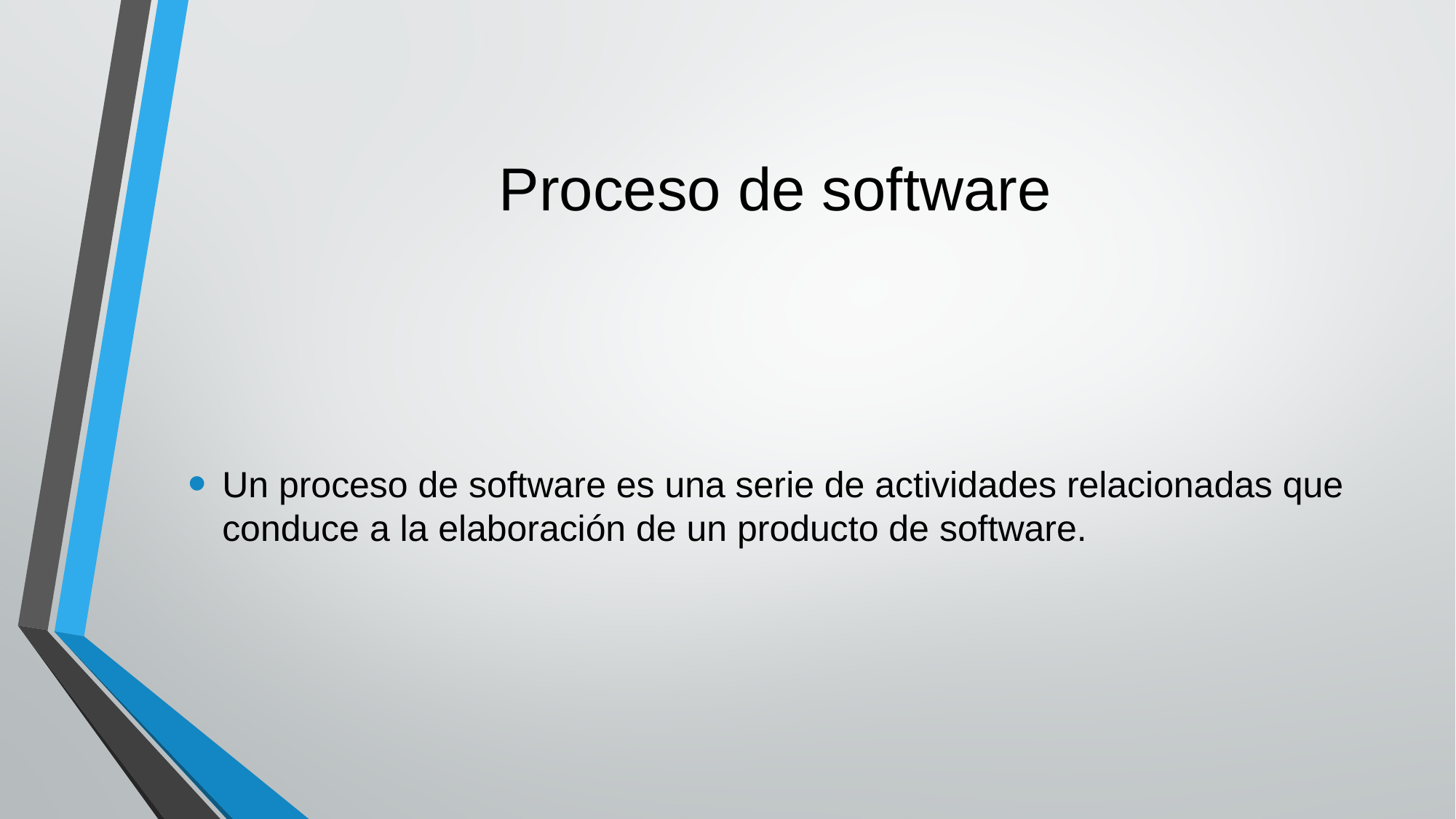

# Proceso de software
Un proceso de software es una serie de actividades relacionadas que conduce a la elaboración de un producto de software.